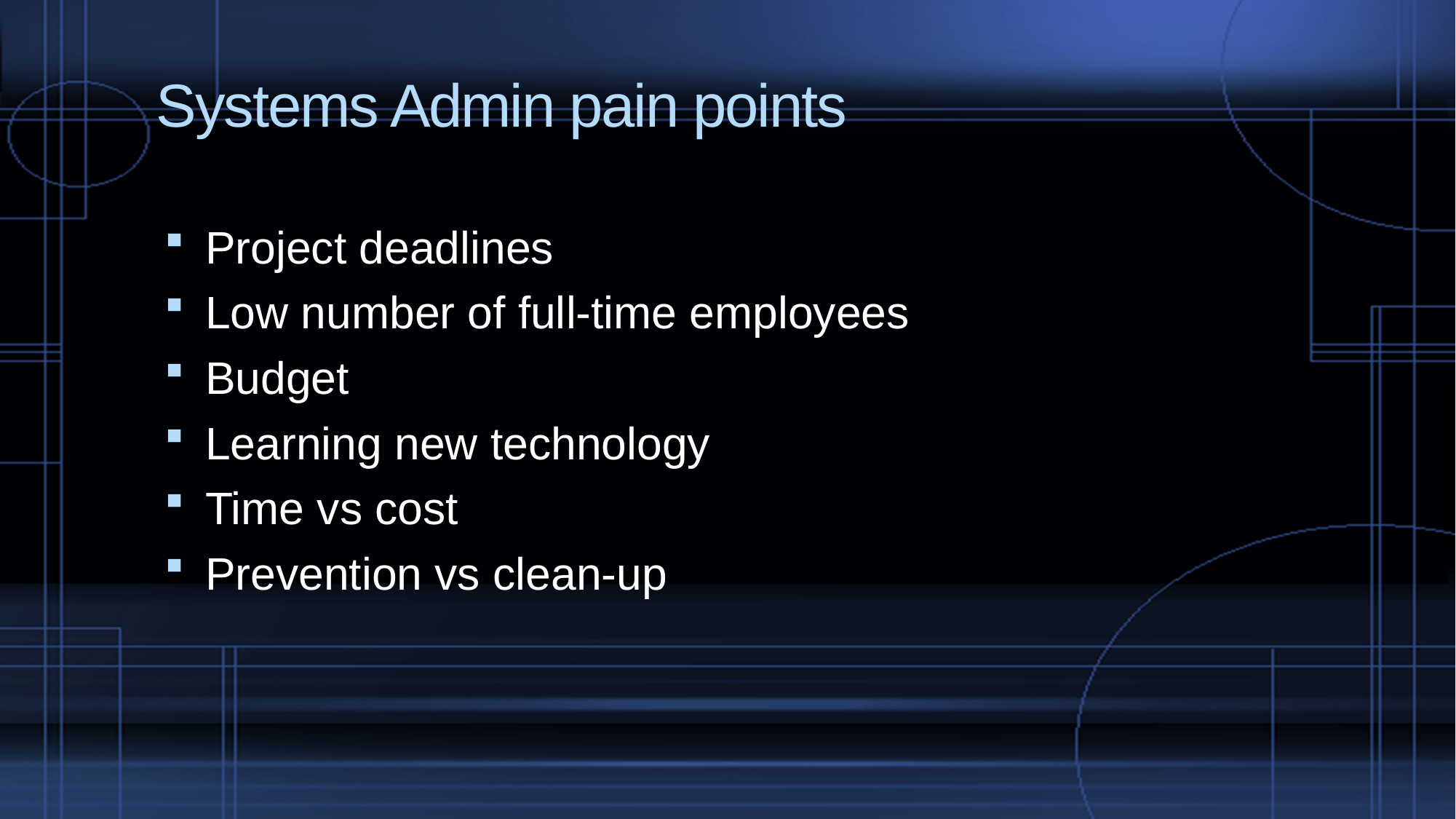

# Systems Admin pain points
Project deadlines
Low number of full-time employees
Budget
Learning new technology
Time vs cost
Prevention vs clean-up